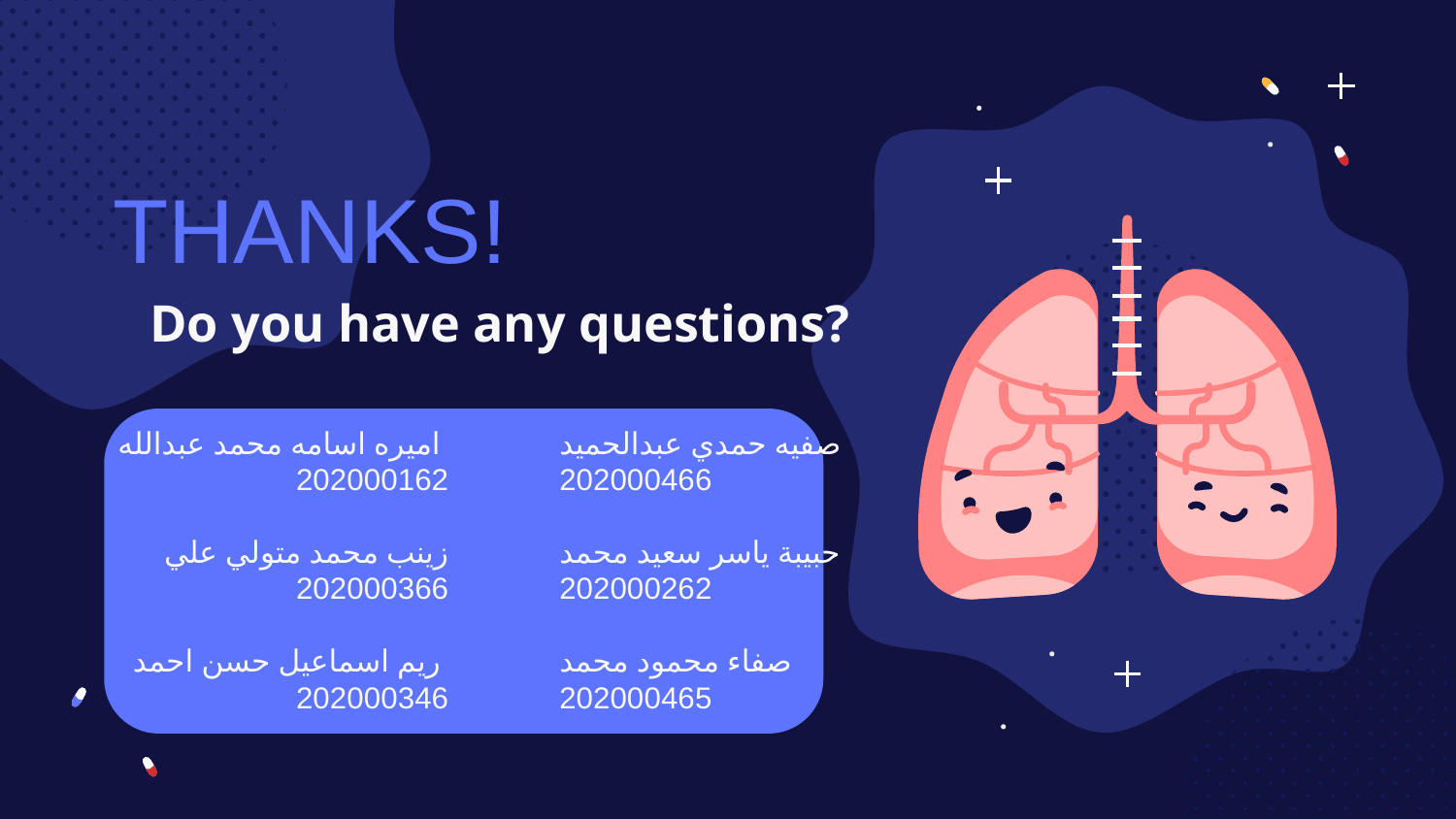

# THANKS!

Do you have any questions?
اميره اسامه محمد عبدالله
202000162

زينب محمد متولي علي
 202000366

ريم اسماعيل حسن احمد
202000346

صفيه حمدي عبدالحميد
202000466

حبيبة ياسر سعيد محمد
202000262

صفاء محمود محمد
202000465